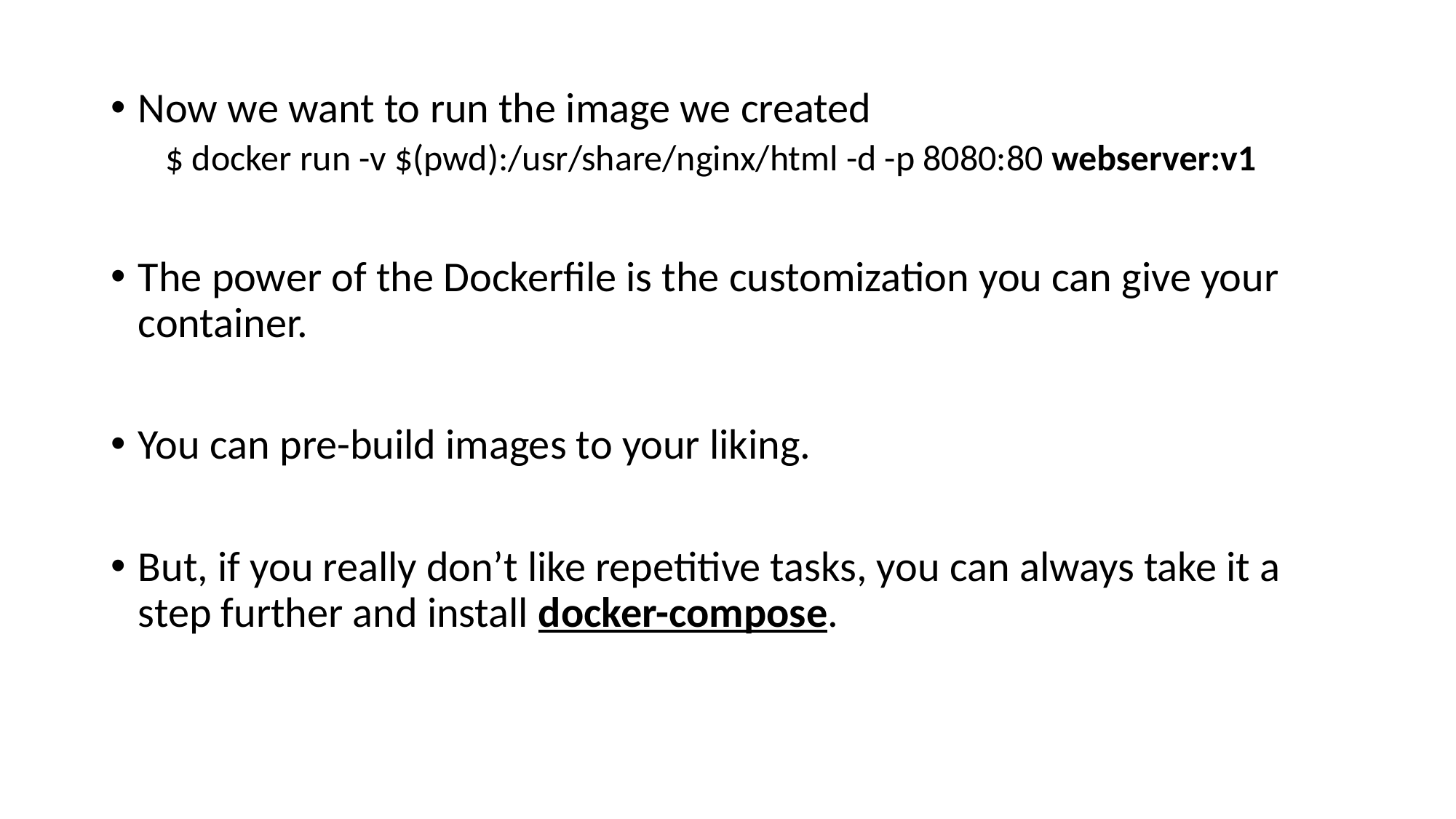

Now we want to run the image we created
$ docker run -v $(pwd):/usr/share/nginx/html -d -p 8080:80 webserver:v1

The power of the Dockerfile is the customization you can give your container.

You can pre-build images to your liking.

But, if you really don’t like repetitive tasks, you can always take it a step further and install docker-compose.